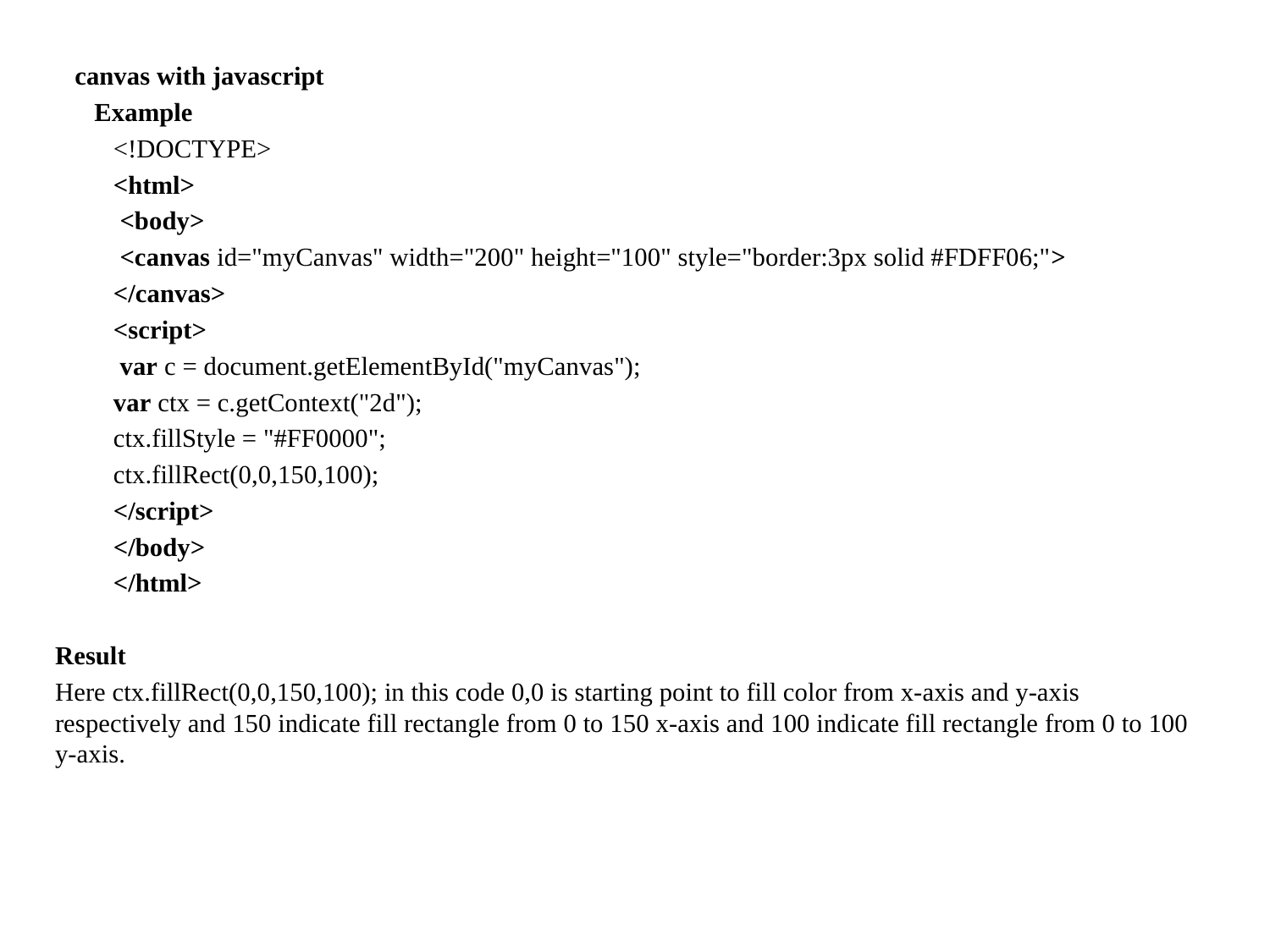

canvas with javascript
      Example
	<!DOCTYPE>
	<html>
	 <body>
	 <canvas id="myCanvas" width="200" height="100" style="border:3px solid #FDFF06;">
	</canvas>
	<script>
	 var c = document.getElementById("myCanvas");
	var ctx = c.getContext("2d");
	ctx.fillStyle = "#FF0000";
	ctx.fillRect(0,0,150,100);
	</script>
	</body>
	</html>

Result
Here ctx.fillRect(0,0,150,100); in this code 0,0 is starting point to fill color from x-axis and y-axis respectively and 150 indicate fill rectangle from 0 to 150 x-axis and 100 indicate fill rectangle from 0 to 100 y-axis.